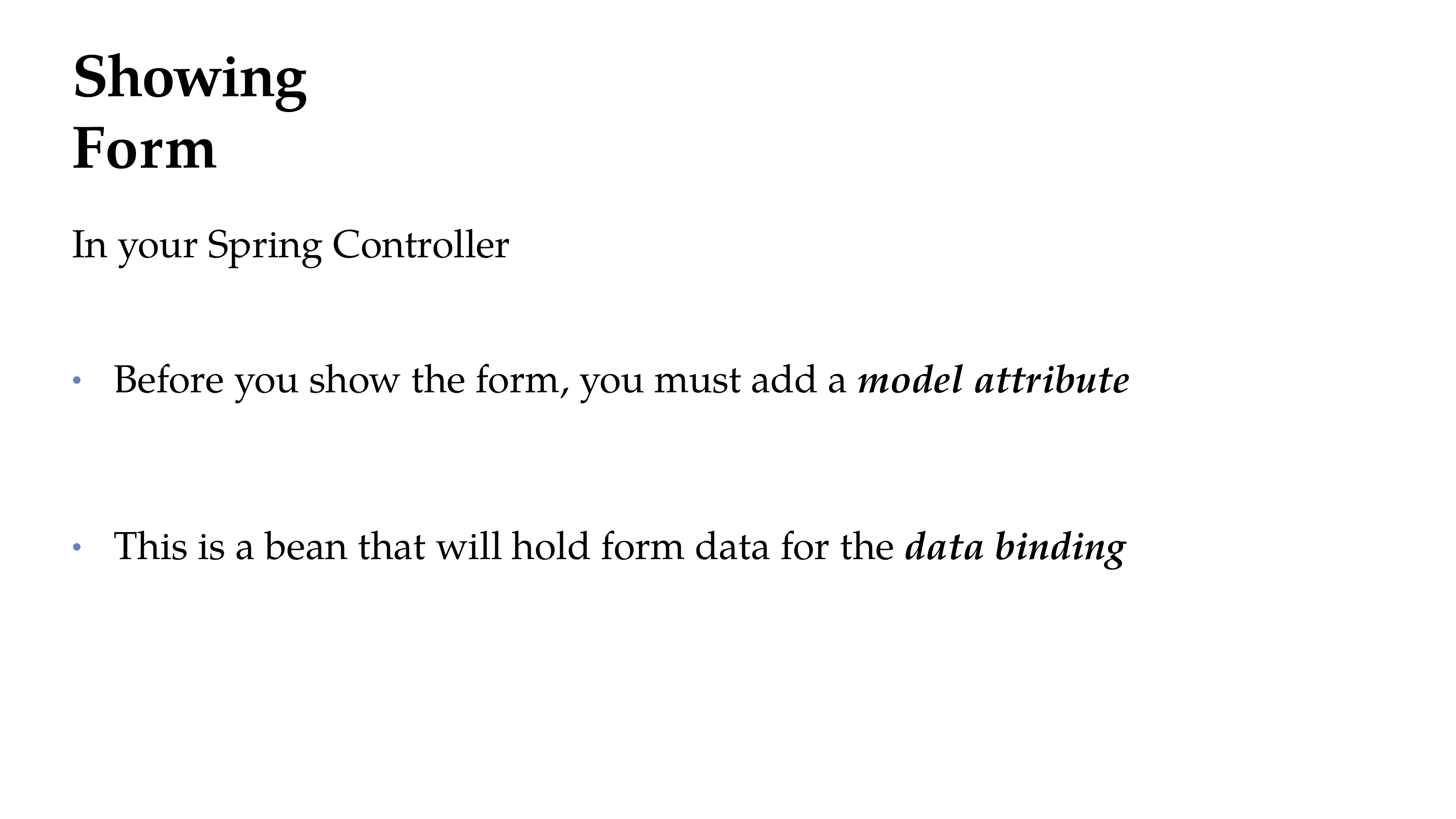

# Showing Form
In your Spring Controller
Before you show the form, you must add a model attribute
•
This is a bean that will hold form data for the data binding
•